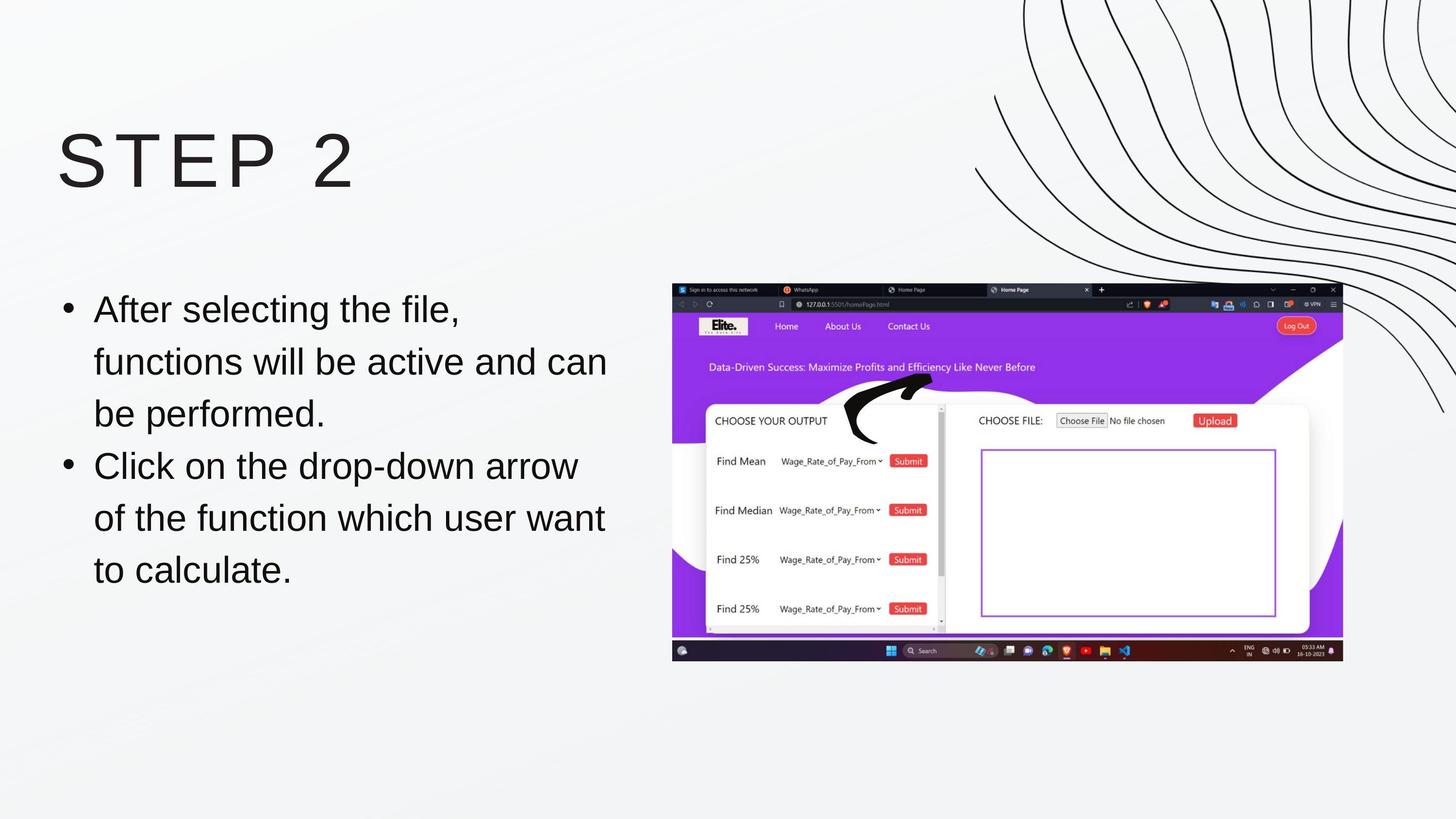

STEP 2
After selecting the file, functions will be active and can be performed.
Click on the drop-down arrow of the function which user want to calculate.